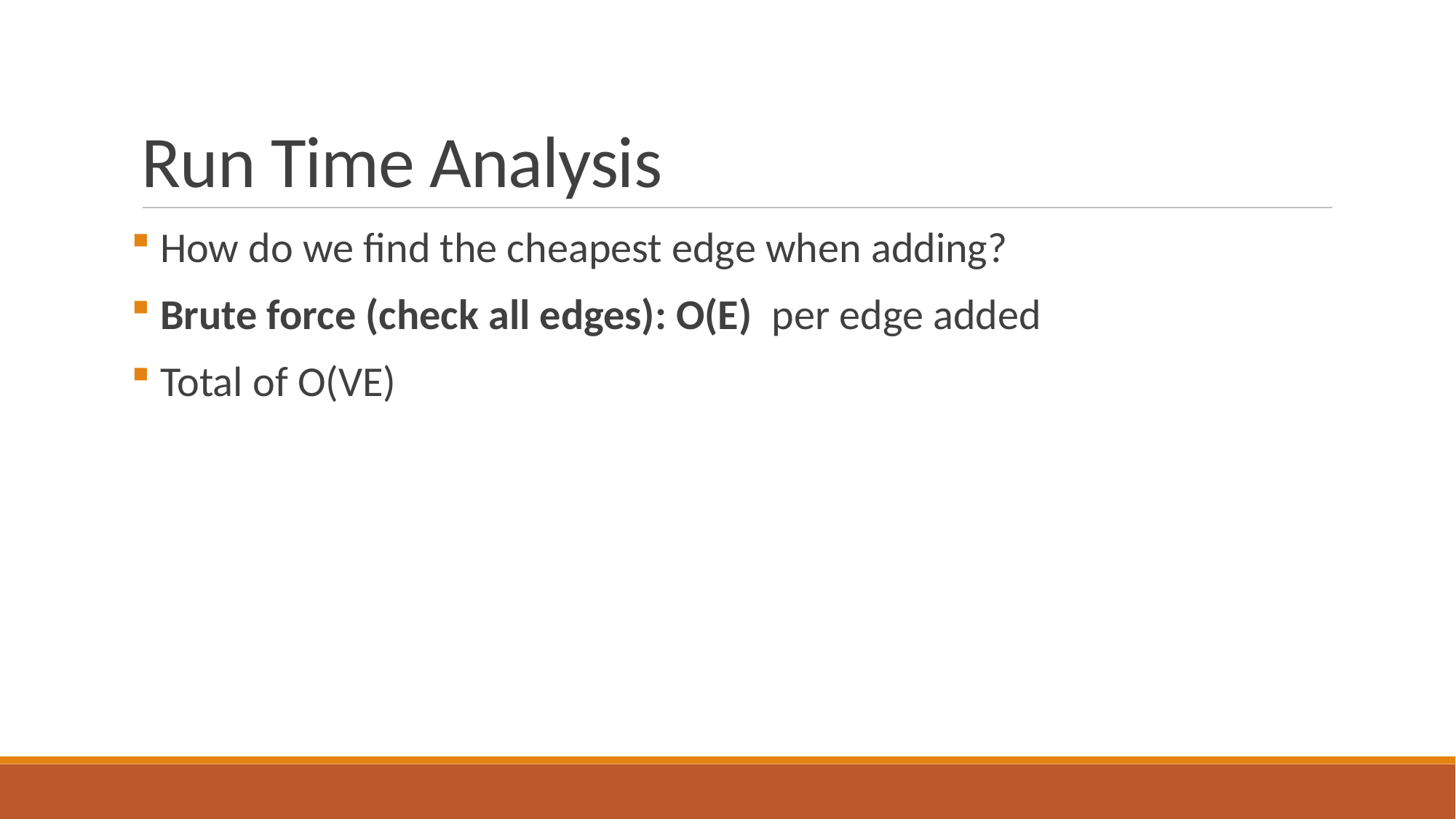

Run Time Analysis
 How do we find the cheapest edge when adding?
 Brute force (check all edges): O(E)  per edge added
 Total of O(VE)